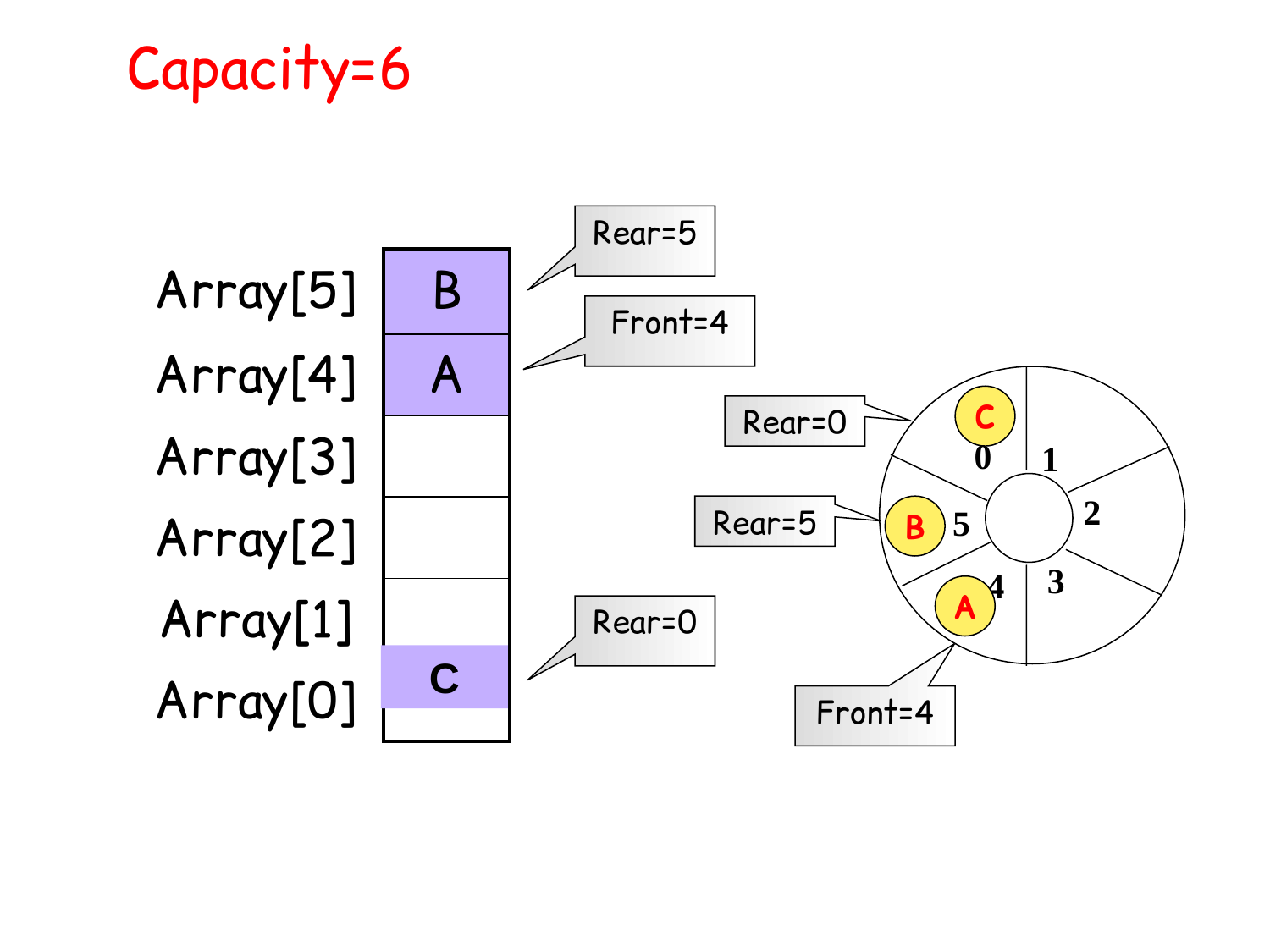

Capacity=6
Rear=5

| Array[5] | B |  |
| --- | --- | --- |
| Array[4] | A |  |
| Array[3] |  |  |
| Array[2] |  |  |
| Array[1] |  |  |
| Array[0] |  |  |
Front=4

0
1
2
5
3
4
C
Rear=0

Rear=5

B
A
Rear=0

C
Front=4